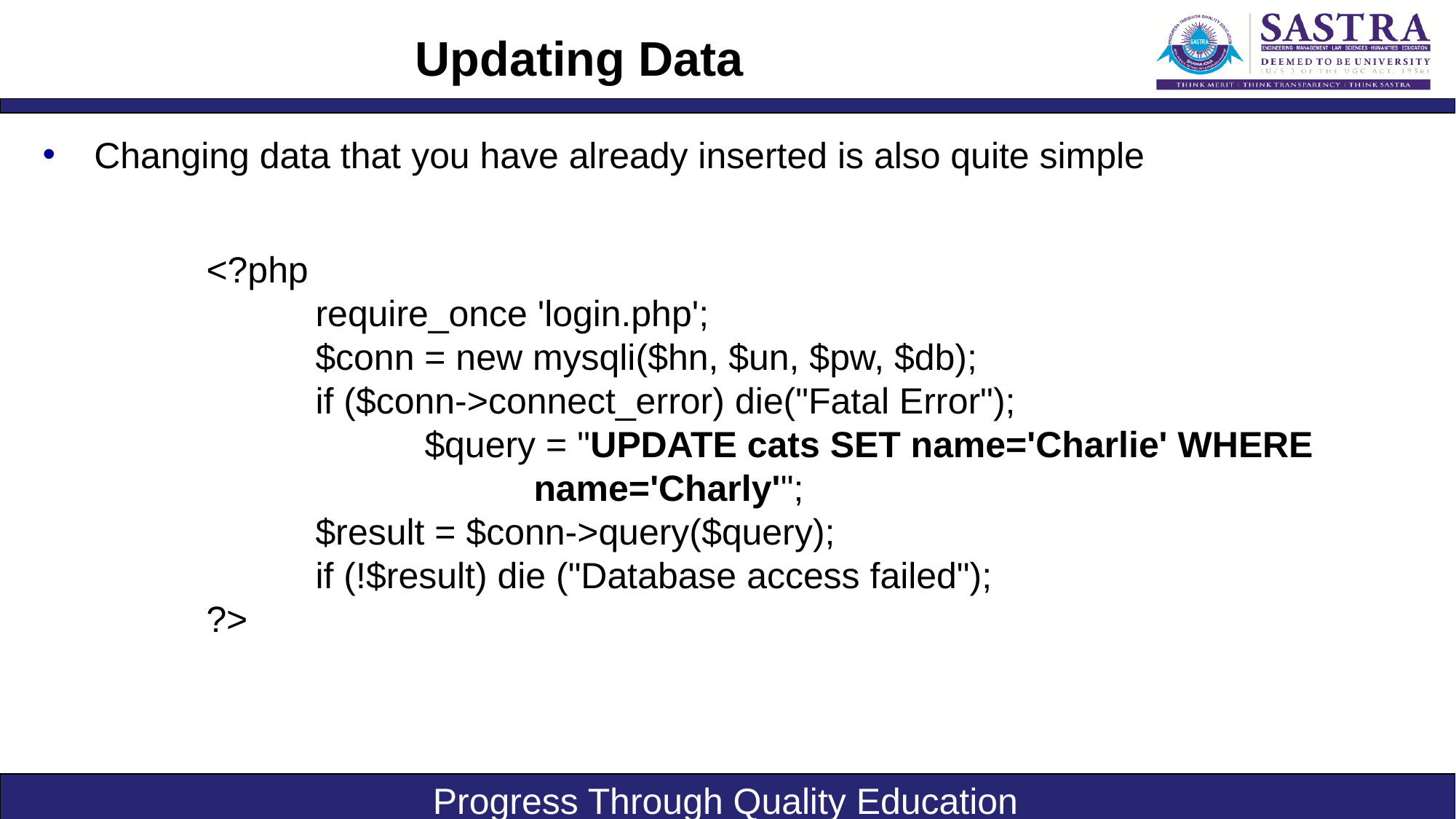

# Updating Data
Changing data that you have already inserted is also quite simple

<?php
	require_once 'login.php';
	$conn = new mysqli($hn, $un, $pw, $db);
	if ($conn->connect_error) die("Fatal Error");
		$query = "UPDATE cats SET name='Charlie' WHERE 				name='Charly'";
	$result = $conn->query($query);
	if (!$result) die ("Database access failed");
?>